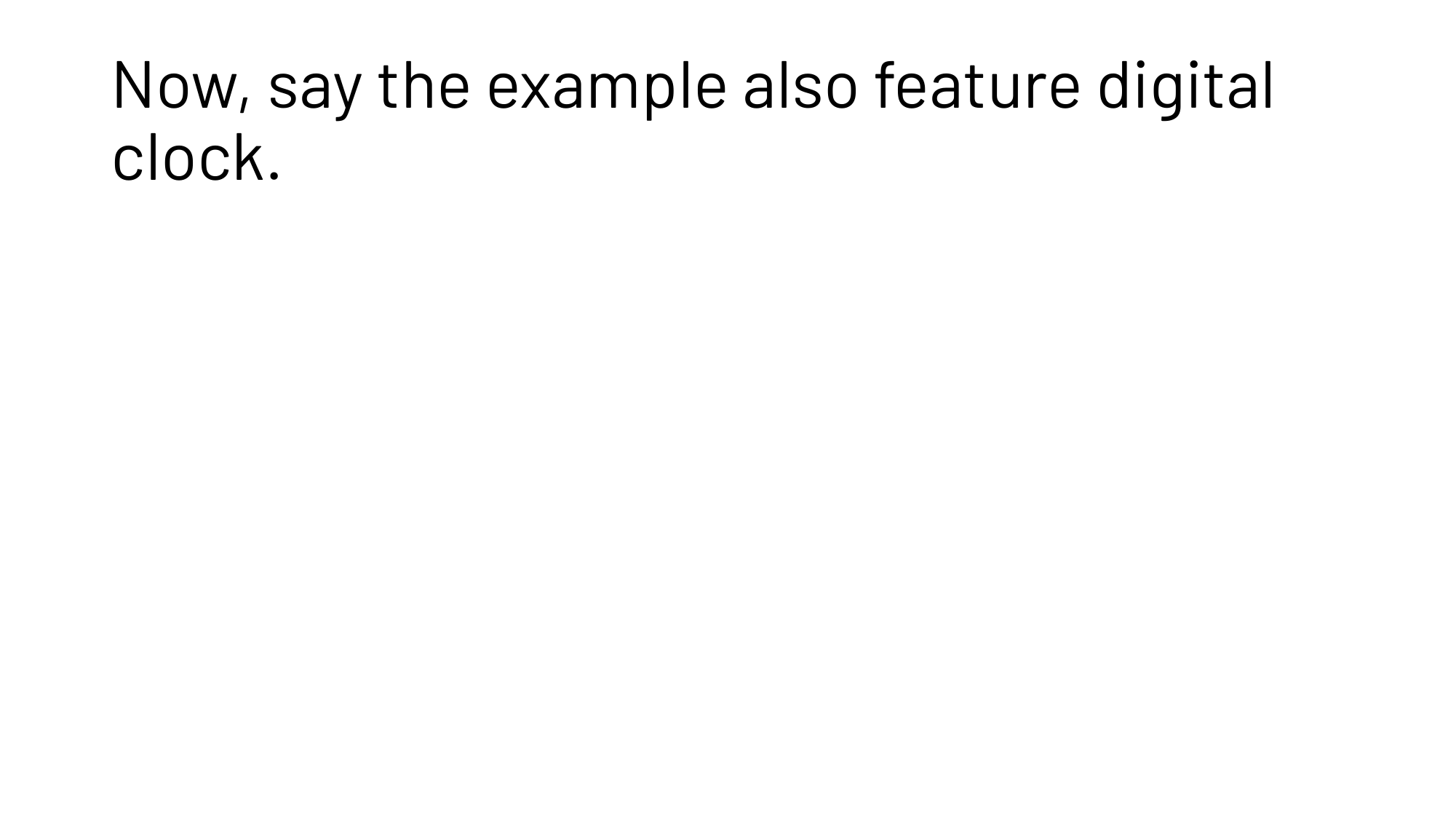

# Now, say the example also feature digital clock.